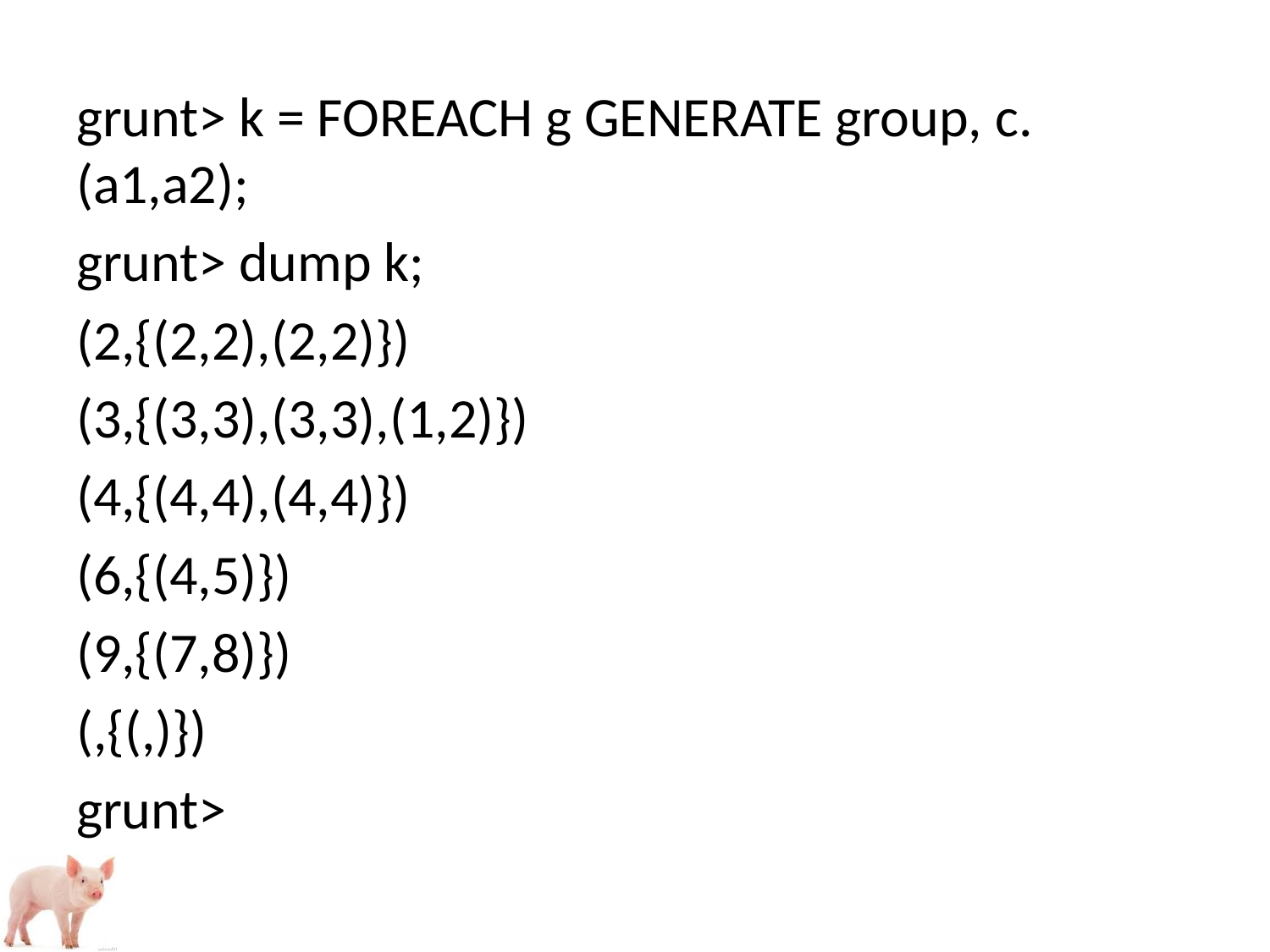

grunt> k = FOREACH g GENERATE group, c.(a1,a2);
grunt> dump k;
(2,{(2,2),(2,2)})
(3,{(3,3),(3,3),(1,2)})
(4,{(4,4),(4,4)})
(6,{(4,5)})
(9,{(7,8)})
(,{(,)})
grunt>